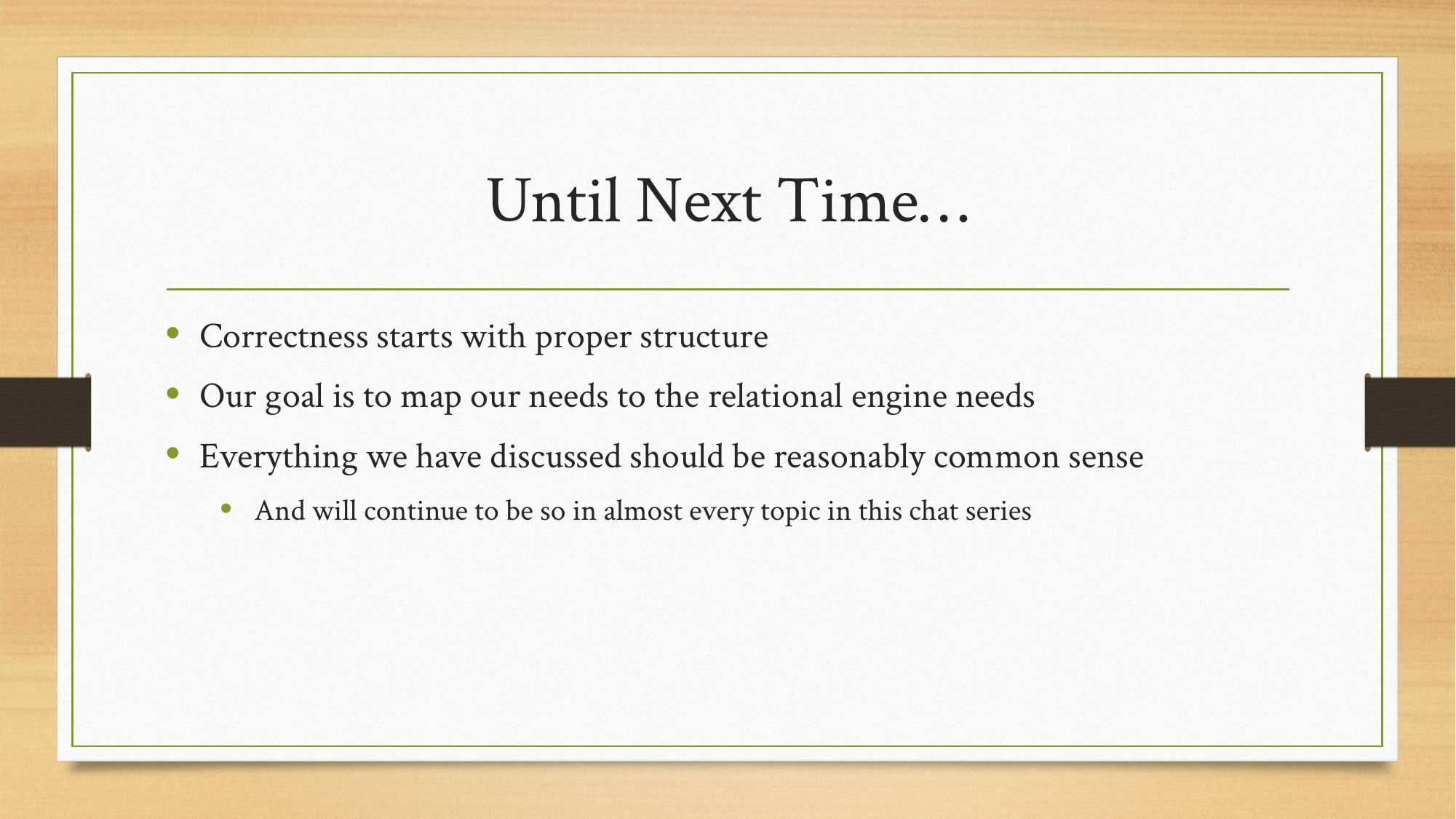

# Until Next Time…
Correctness starts with proper structure
Our goal is to map our needs to the relational engine needs
Everything we have discussed should be reasonably common sense
And will continue to be so in almost every topic in this chat series